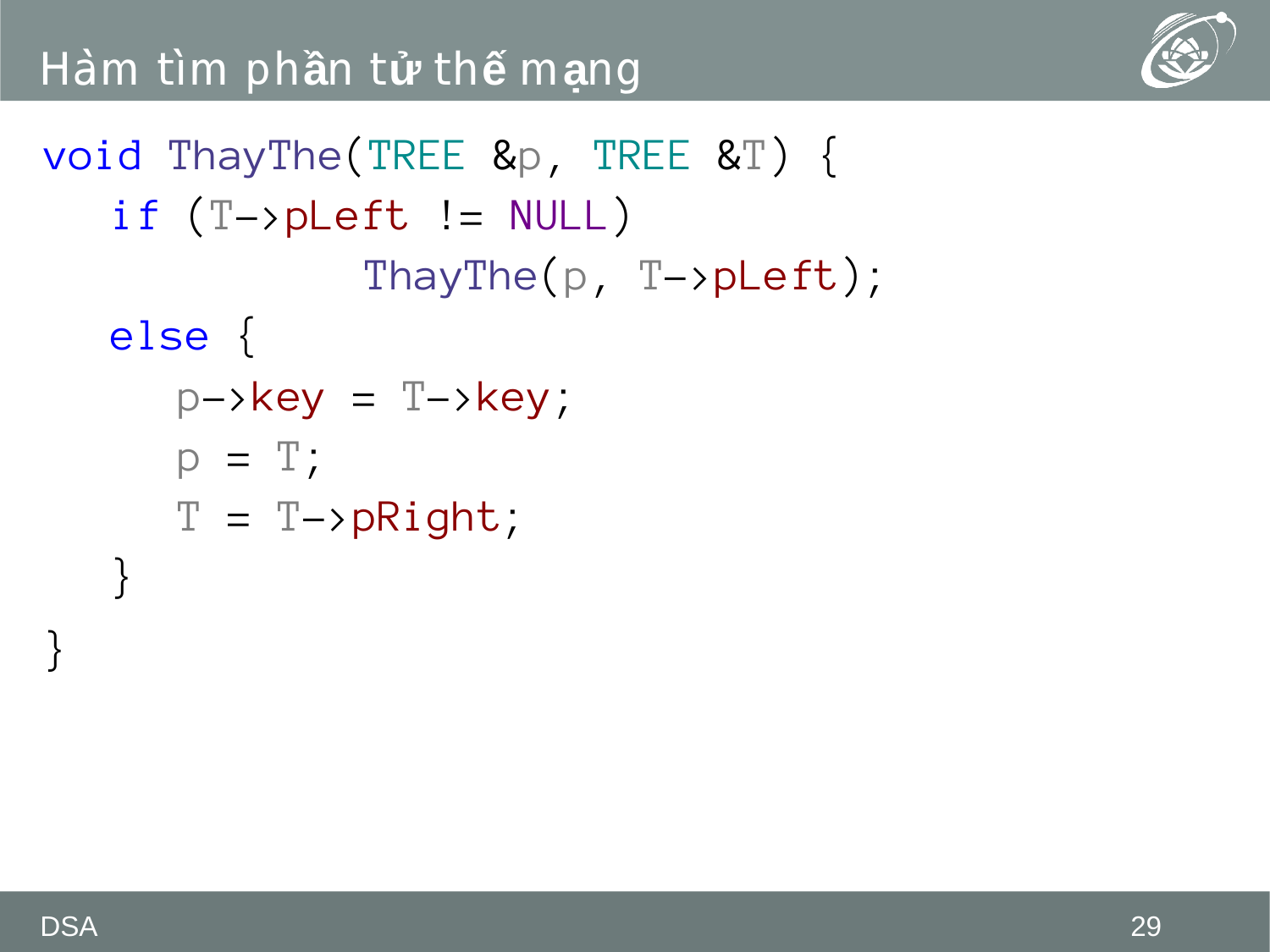

# Hàm tìm phần tử thế mạng
void ThayThe(TREE &p, TREE &T) {
if (T->pLeft != NULL)
		ThayThe(p, T->pLeft);
else {
p->key = T->key;
p = T;
T = T->pRight;
}
}
DSA
29